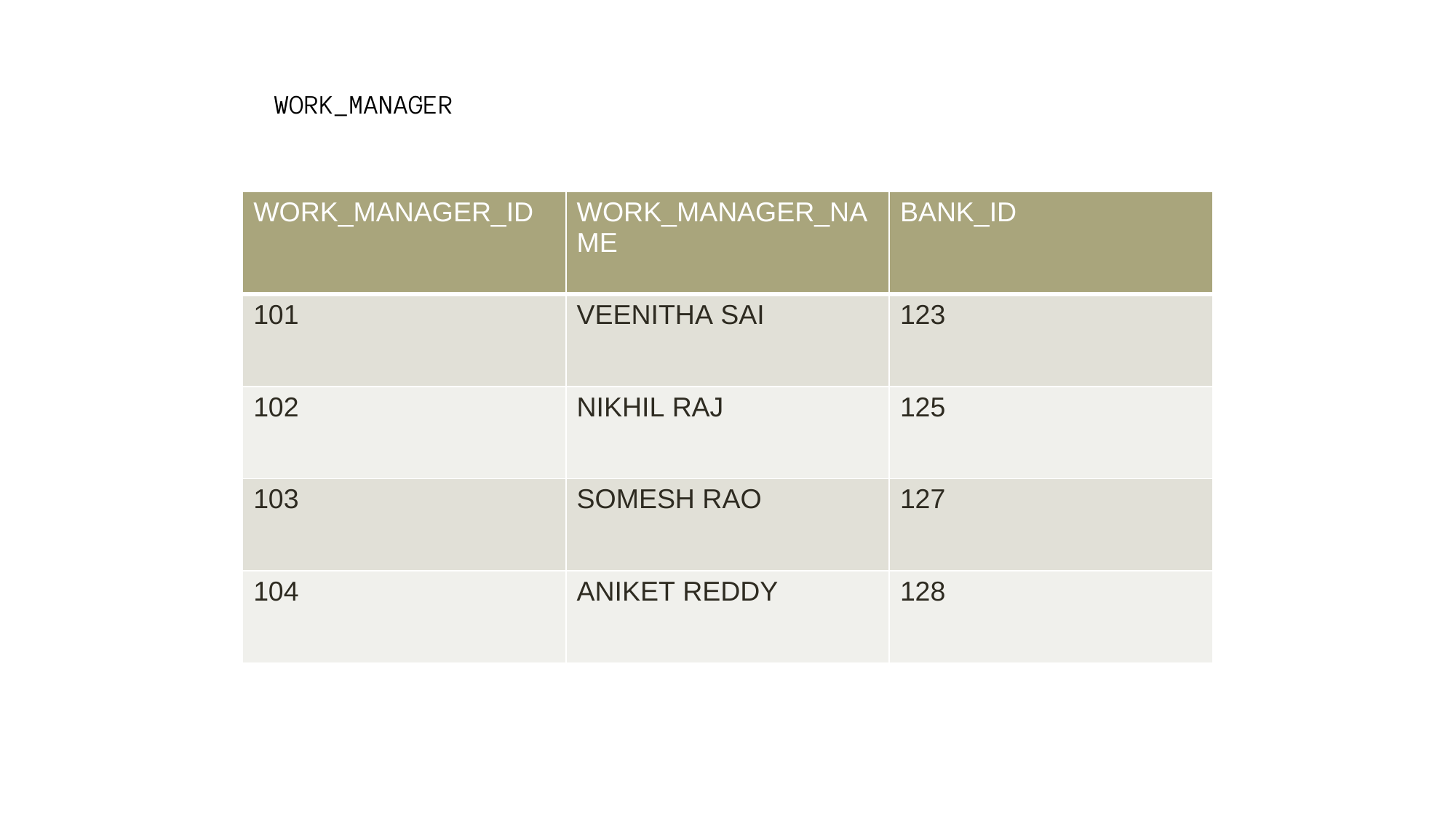

WORK_MANAGER

| WORK\_MANAGER\_ID | WORK\_MANAGER\_NAME | BANK\_ID |
| --- | --- | --- |
| 101 | VEENITHA SAI | 123 |
| 102 | NIKHIL RAJ | 125 |
| 103 | SOMESH RAO | 127 |
| 104 | ANIKET REDDY | 128 |